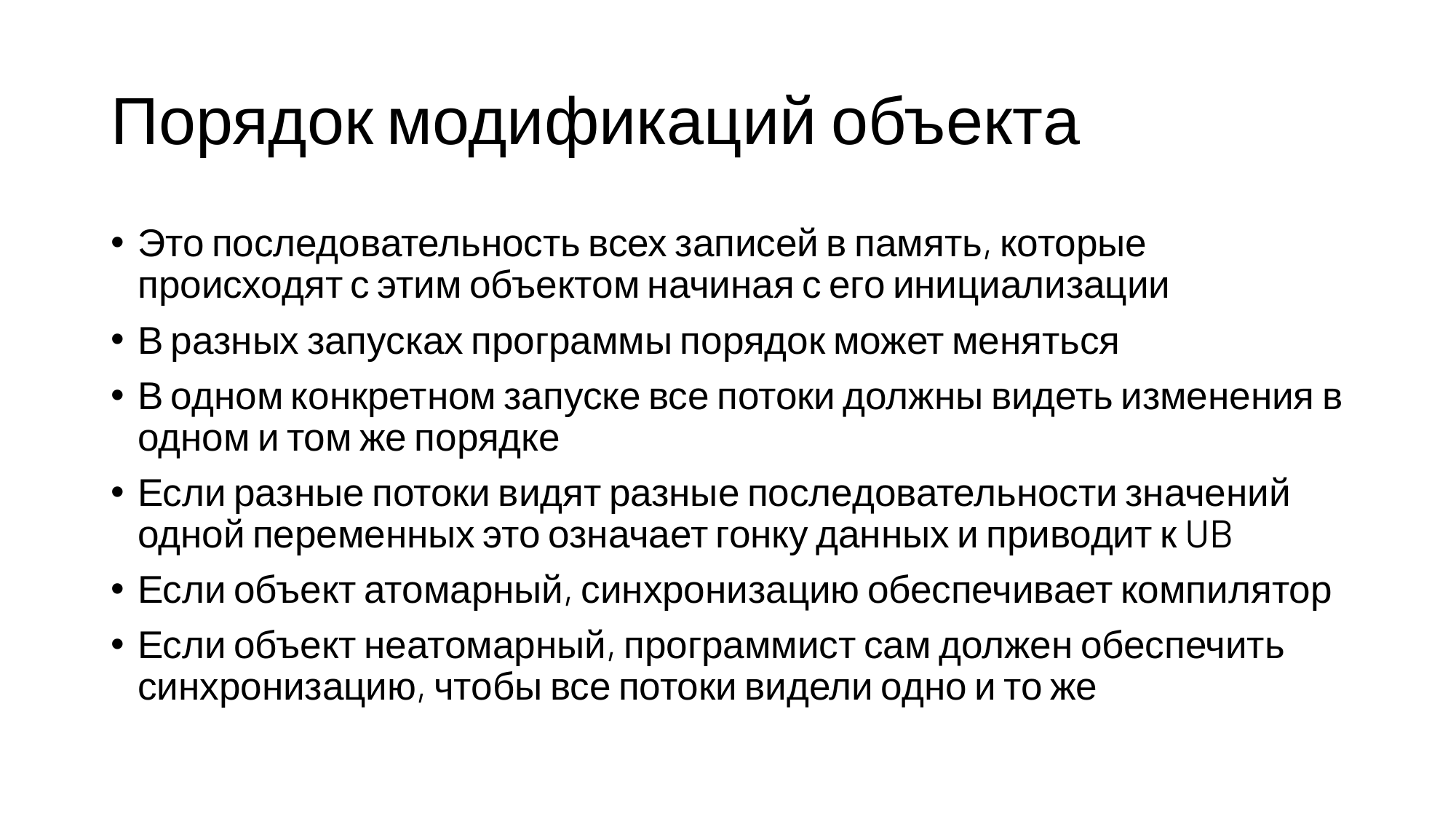

# Порядок модификаций объекта
Это последовательность всех записей в память, которые происходят с этим объектом начиная с его инициализации
В разных запусках программы порядок может меняться
В одном конкретном запуске все потоки должны видеть изменения в одном и том же порядке
Если разные потоки видят разные последовательности значений одной переменных это означает гонку данных и приводит к UB
Если объект атомарный, синхронизацию обеспечивает компилятор
Если объект неатомарный, программист сам должен обеспечить синхронизацию, чтобы все потоки видели одно и то же